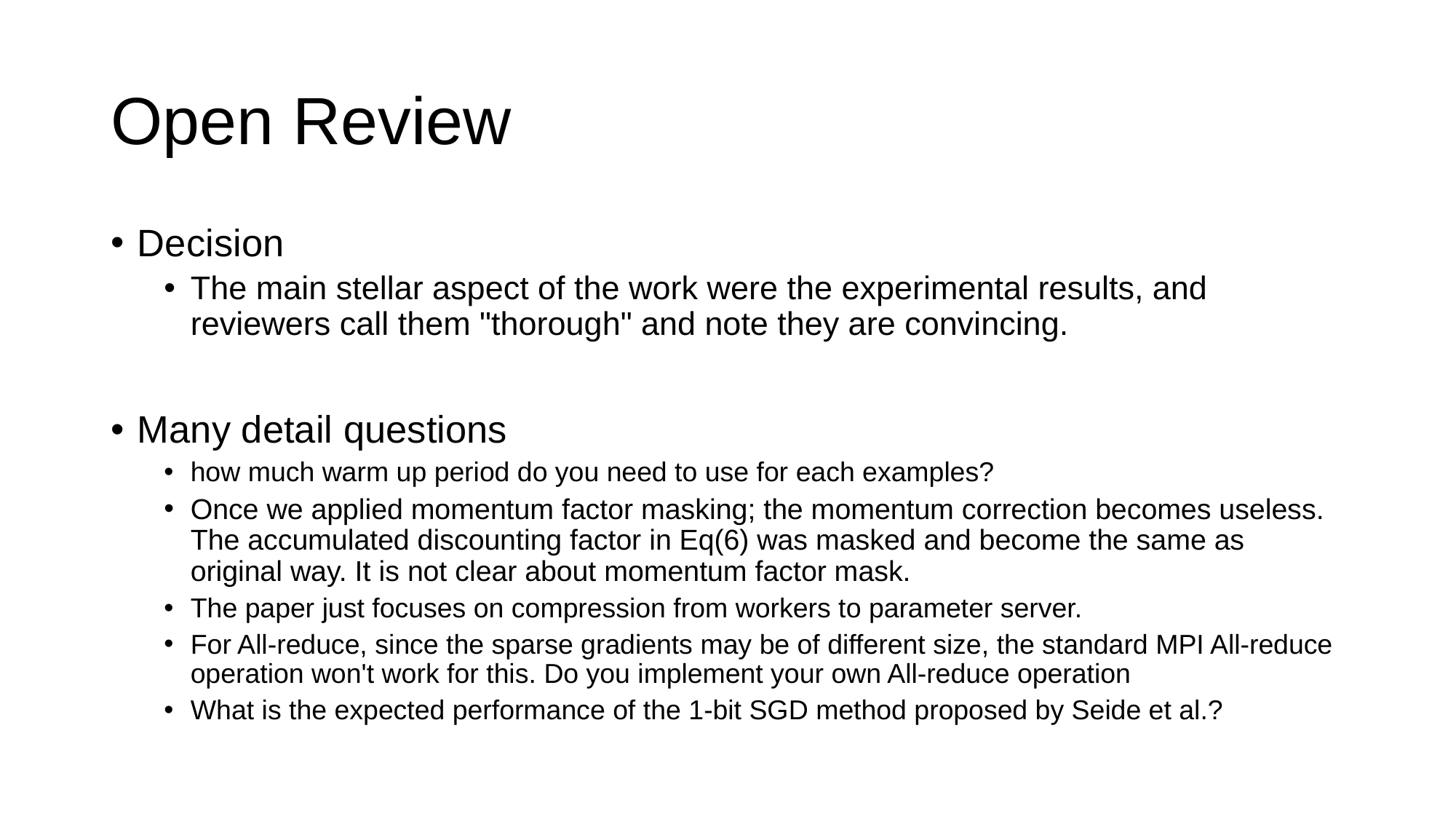

# Open Review
Decision
The main stellar aspect of the work were the experimental results, and reviewers call them "thorough" and note they are convincing.

Many detail questions
how much warm up period do you need to use for each examples?
Once we applied momentum factor masking; the momentum correction becomes useless. The accumulated discounting factor in Eq(6) was masked and become the same as original way. It is not clear about momentum factor mask.
The paper just focuses on compression from workers to parameter server.
For All-reduce, since the sparse gradients may be of different size, the standard MPI All-reduce operation won't work for this. Do you implement your own All-reduce operation
What is the expected performance of the 1-bit SGD method proposed by Seide et al.?